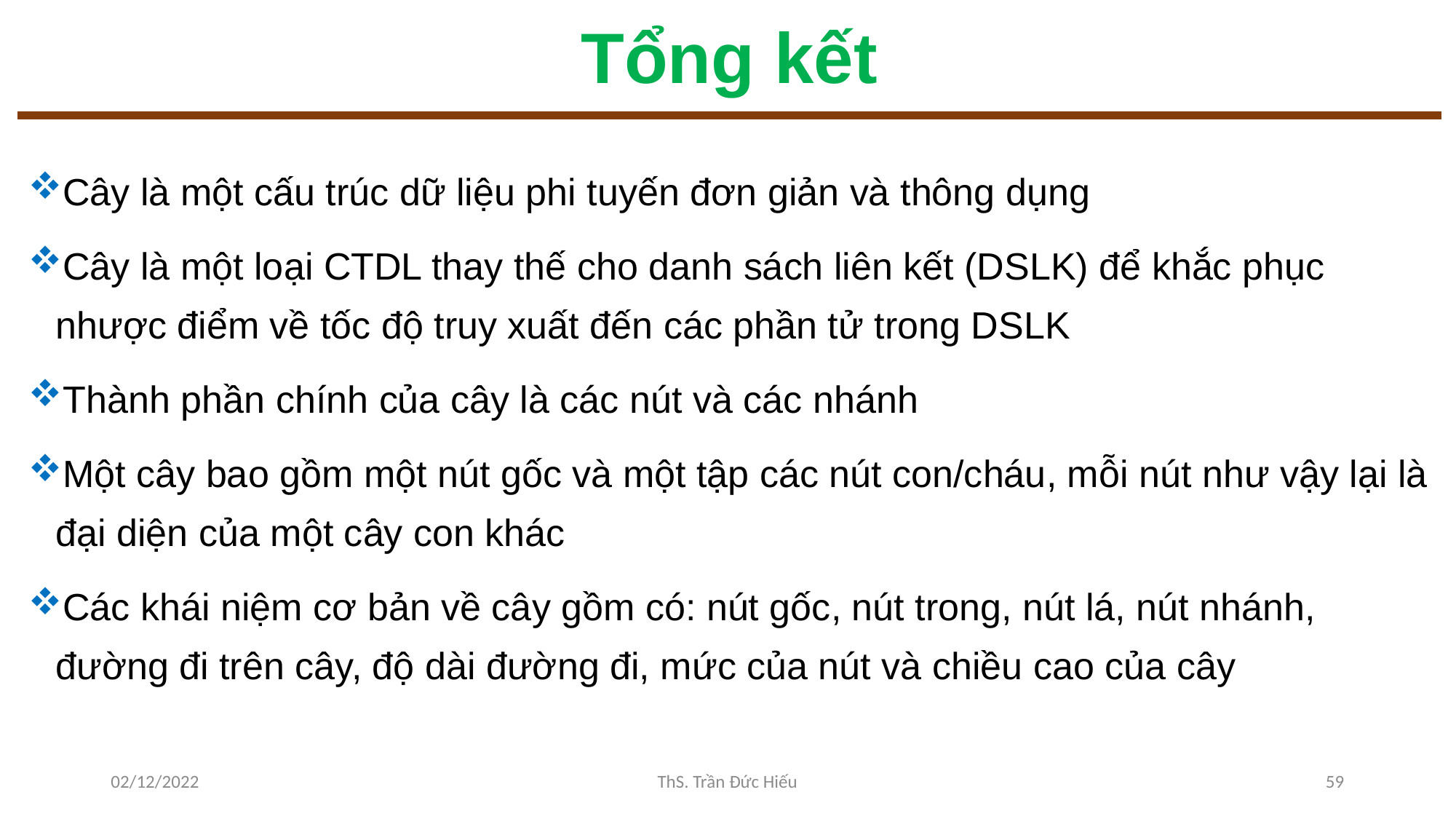

# Tổng kết
Cây là một cấu trúc dữ liệu phi tuyến đơn giản và thông dụng
Cây là một loại CTDL thay thế cho danh sách liên kết (DSLK) để khắc phục nhược điểm về tốc độ truy xuất đến các phần tử trong DSLK
Thành phần chính của cây là các nút và các nhánh
Một cây bao gồm một nút gốc và một tập các nút con/cháu, mỗi nút như vậy lại là đại diện của một cây con khác
Các khái niệm cơ bản về cây gồm có: nút gốc, nút trong, nút lá, nút nhánh, đường đi trên cây, độ dài đường đi, mức của nút và chiều cao của cây

02/12/2022
ThS. Trần Đức Hiếu
59